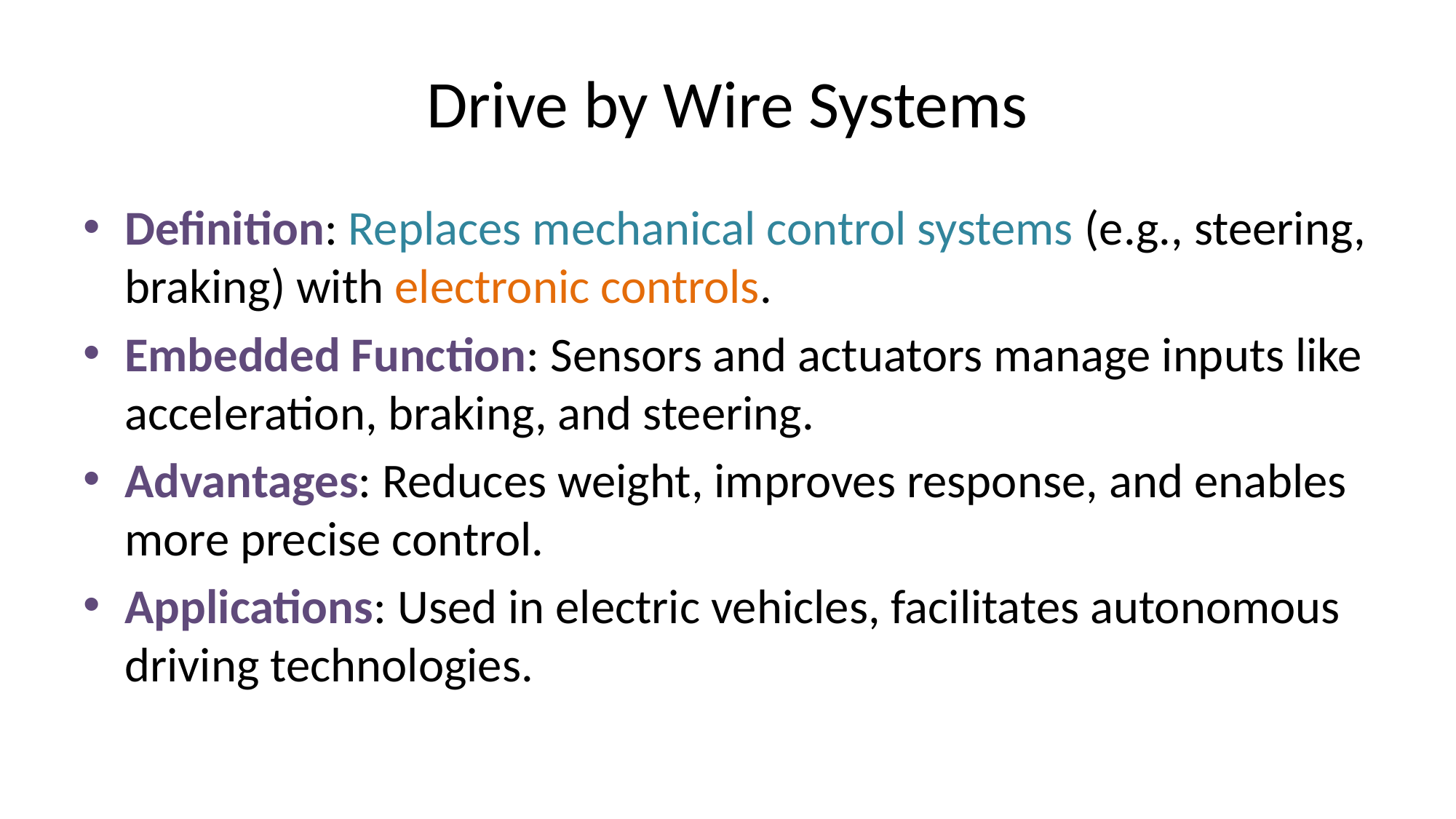

# Drive by Wire Systems
Definition: Replaces mechanical control systems (e.g., steering, braking) with electronic controls.
Embedded Function: Sensors and actuators manage inputs like acceleration, braking, and steering.
Advantages: Reduces weight, improves response, and enables more precise control.
Applications: Used in electric vehicles, facilitates autonomous driving technologies.